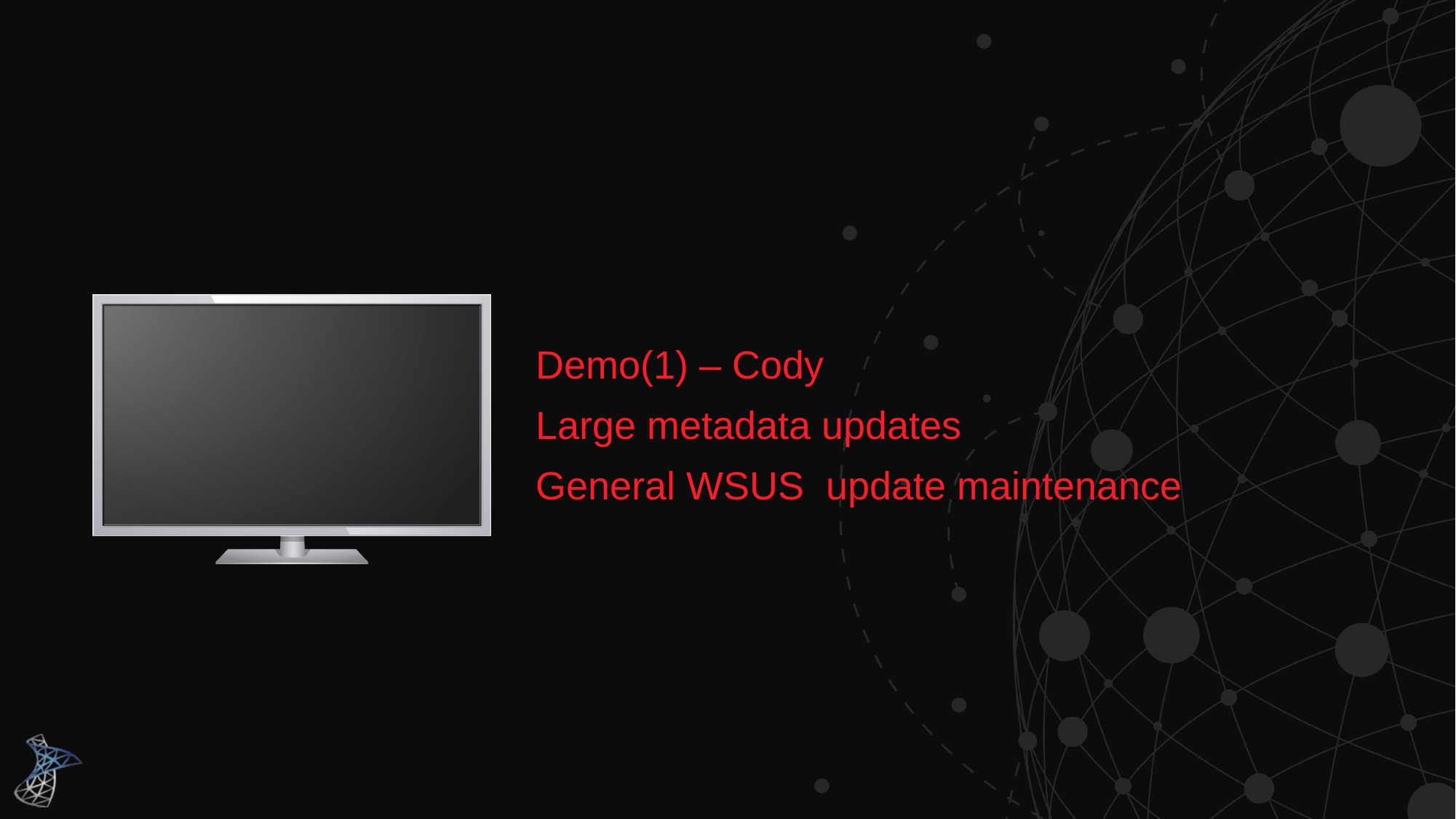

Demo(1) – Cody
Large metadata updates
General WSUS  update maintenance